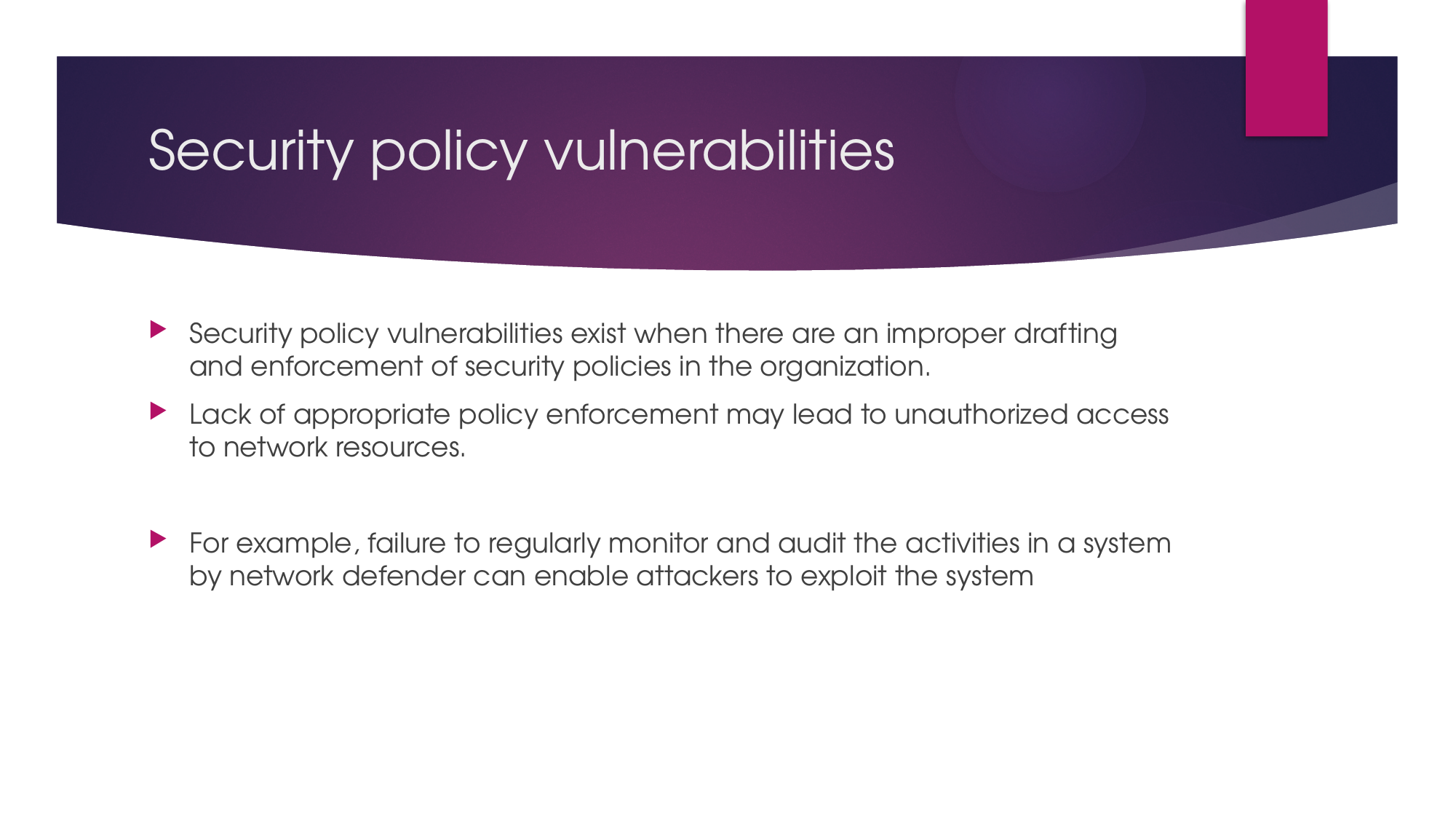

# Security policy vulnerabilities
Security policy vulnerabilities exist when there are an improper drafting and enforcement of security policies in the organization.
Lack of appropriate policy enforcement may lead to unauthorized access to network resources.

For example, failure to regularly monitor and audit the activities in a system by network defender can enable attackers to exploit the system